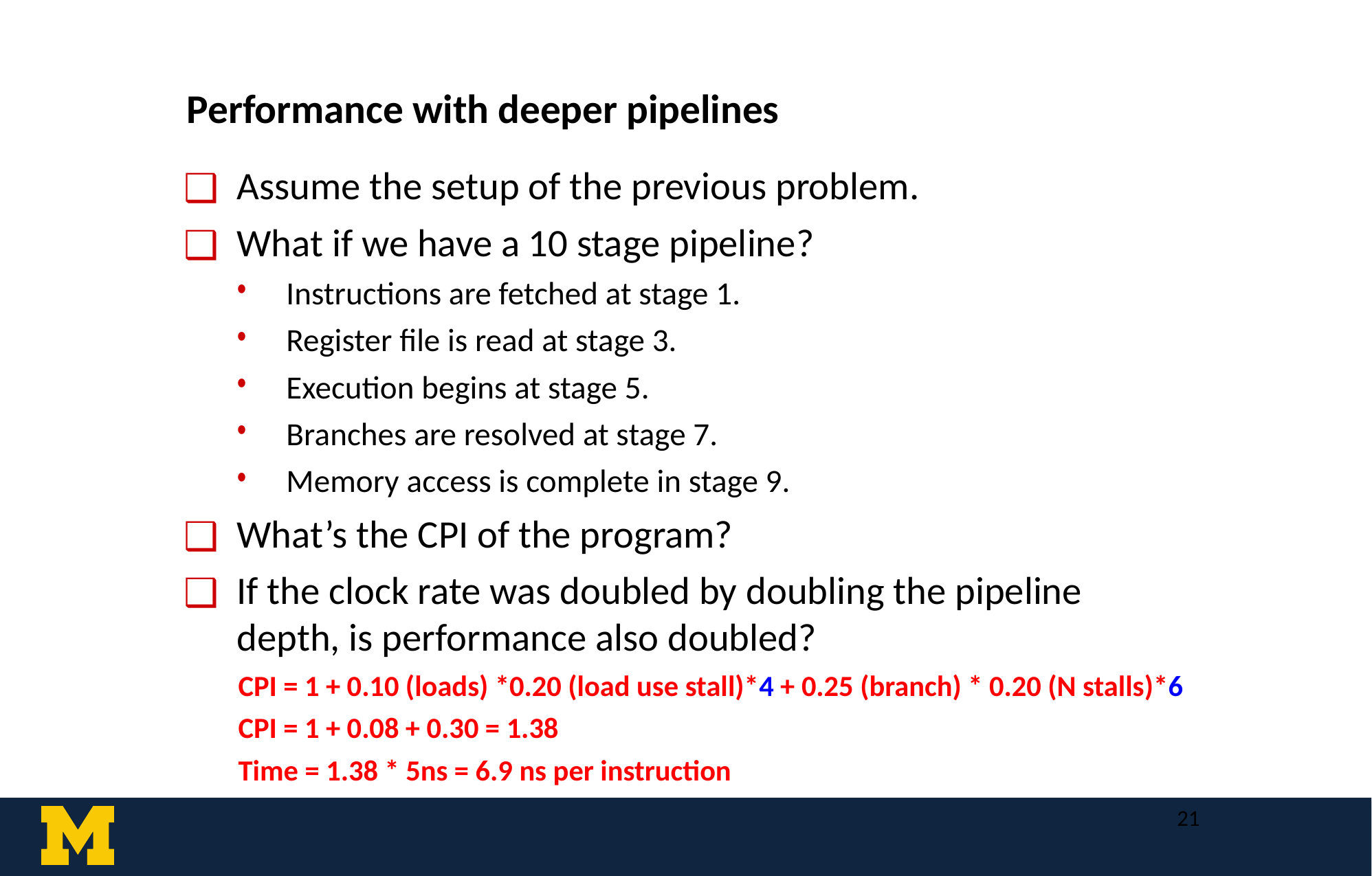

Performance with deeper pipelines
Assume the setup of the previous problem.
What if we have a 10 stage pipeline?
Instructions are fetched at stage 1.
Register file is read at stage 3.
Execution begins at stage 5.
Branches are resolved at stage 7.
Memory access is complete in stage 9.
What’s the CPI of the program?
If the clock rate was doubled by doubling the pipeline depth, is performance also doubled?
CPI = 1 + 0.10 (loads) *0.20 (load use stall)*4 + 0.25 (branch) * 0.20 (N stalls)*6
CPI = 1 + 0.08 + 0.30 = 1.38
Time = 1.38 * 5ns = 6.9 ns per instruction
21